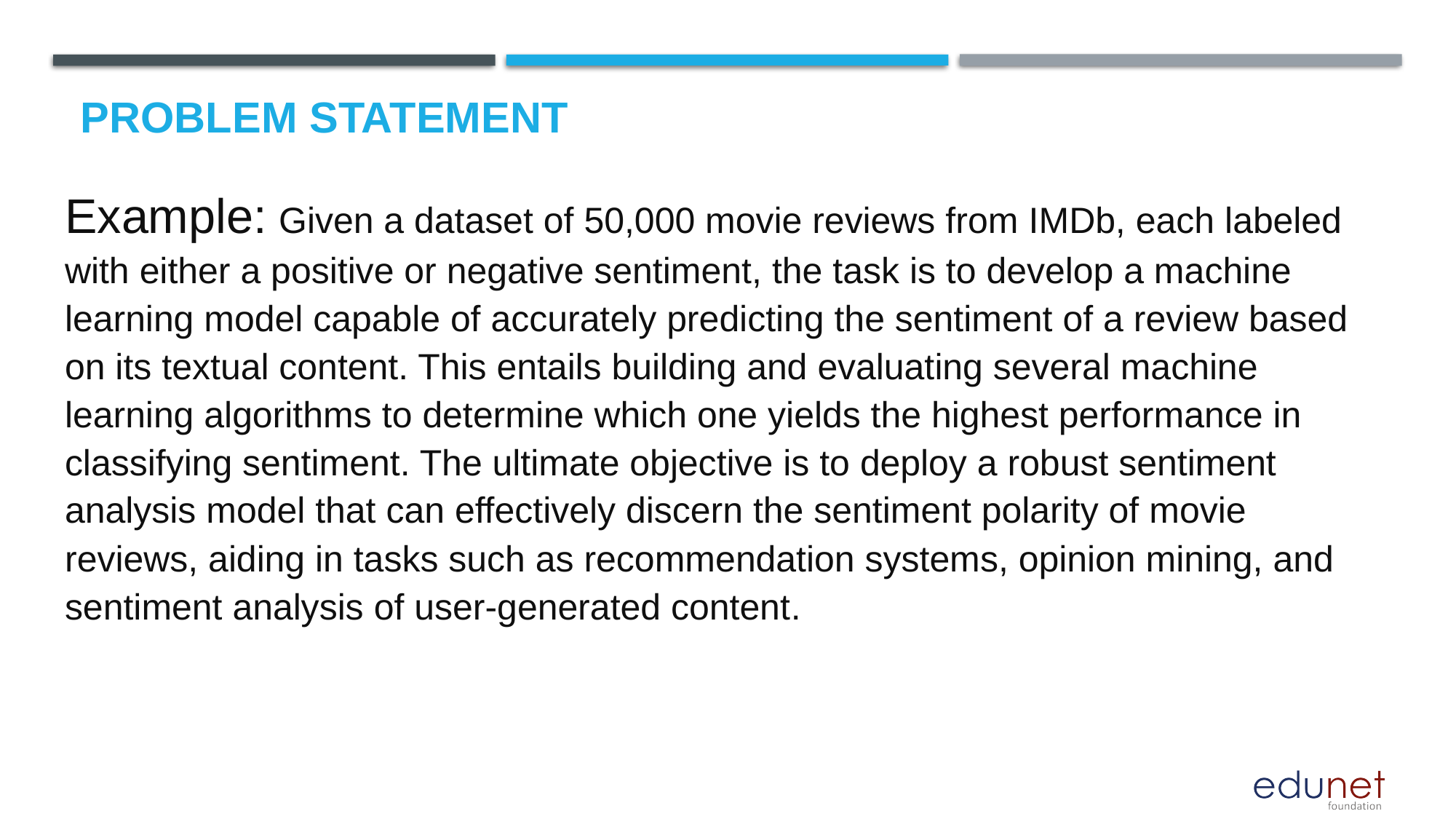

# Problem Statement
Example: Given a dataset of 50,000 movie reviews from IMDb, each labeled with either a positive or negative sentiment, the task is to develop a machine learning model capable of accurately predicting the sentiment of a review based on its textual content. This entails building and evaluating several machine learning algorithms to determine which one yields the highest performance in classifying sentiment. The ultimate objective is to deploy a robust sentiment analysis model that can effectively discern the sentiment polarity of movie reviews, aiding in tasks such as recommendation systems, opinion mining, and sentiment analysis of user-generated content.